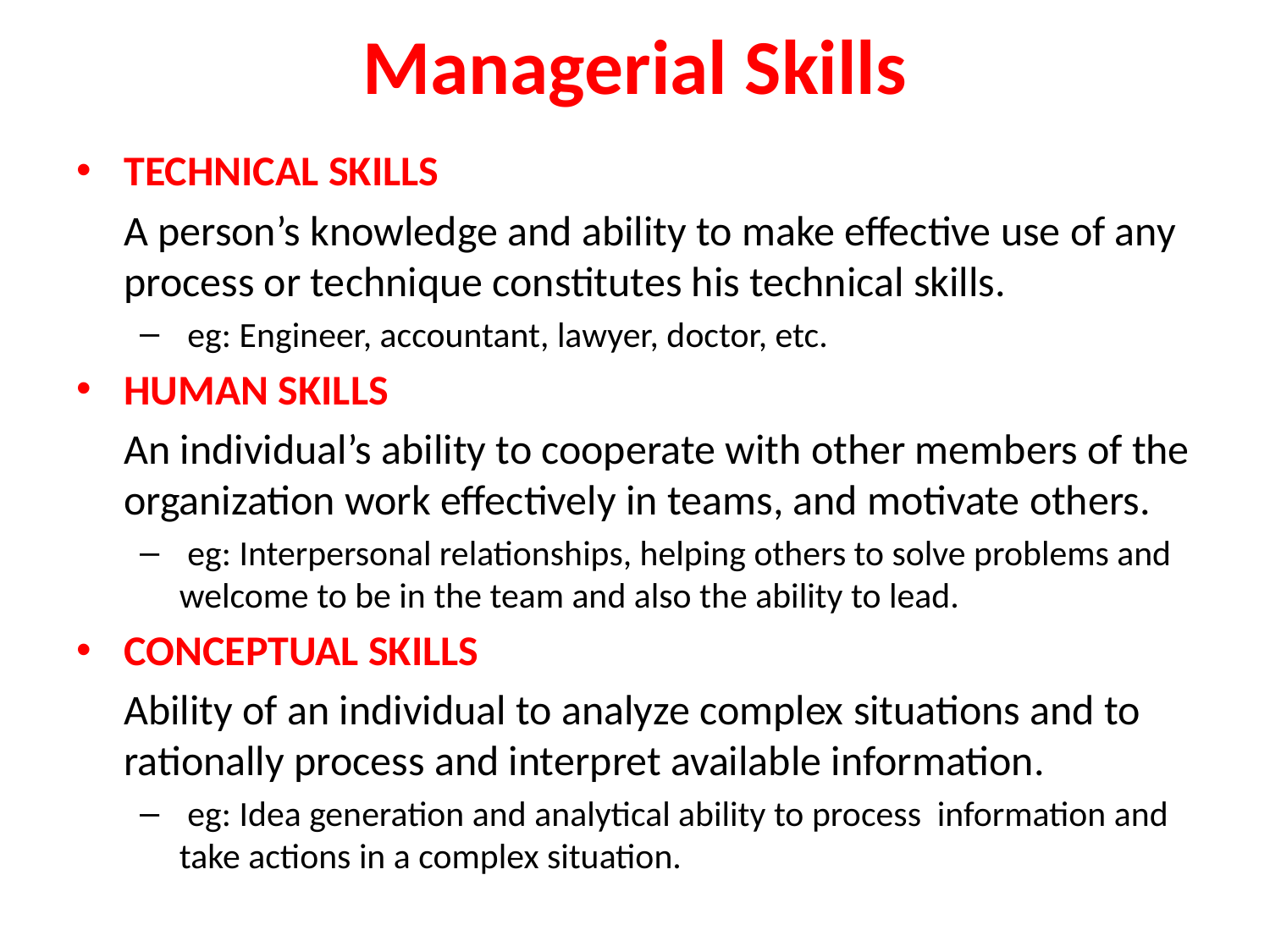

# Managerial Skills
TECHNICAL SKILLS
	A person’s knowledge and ability to make effective use of any process or technique constitutes his technical skills.
 eg: Engineer, accountant, lawyer, doctor, etc.
HUMAN SKILLS
	An individual’s ability to cooperate with other members of the organization work effectively in teams, and motivate others.
 eg: Interpersonal relationships, helping others to solve problems and welcome to be in the team and also the ability to lead.
CONCEPTUAL SKILLS
	Ability of an individual to analyze complex situations and to rationally process and interpret available information.
 eg: Idea generation and analytical ability to process  information and take actions in a complex situation.